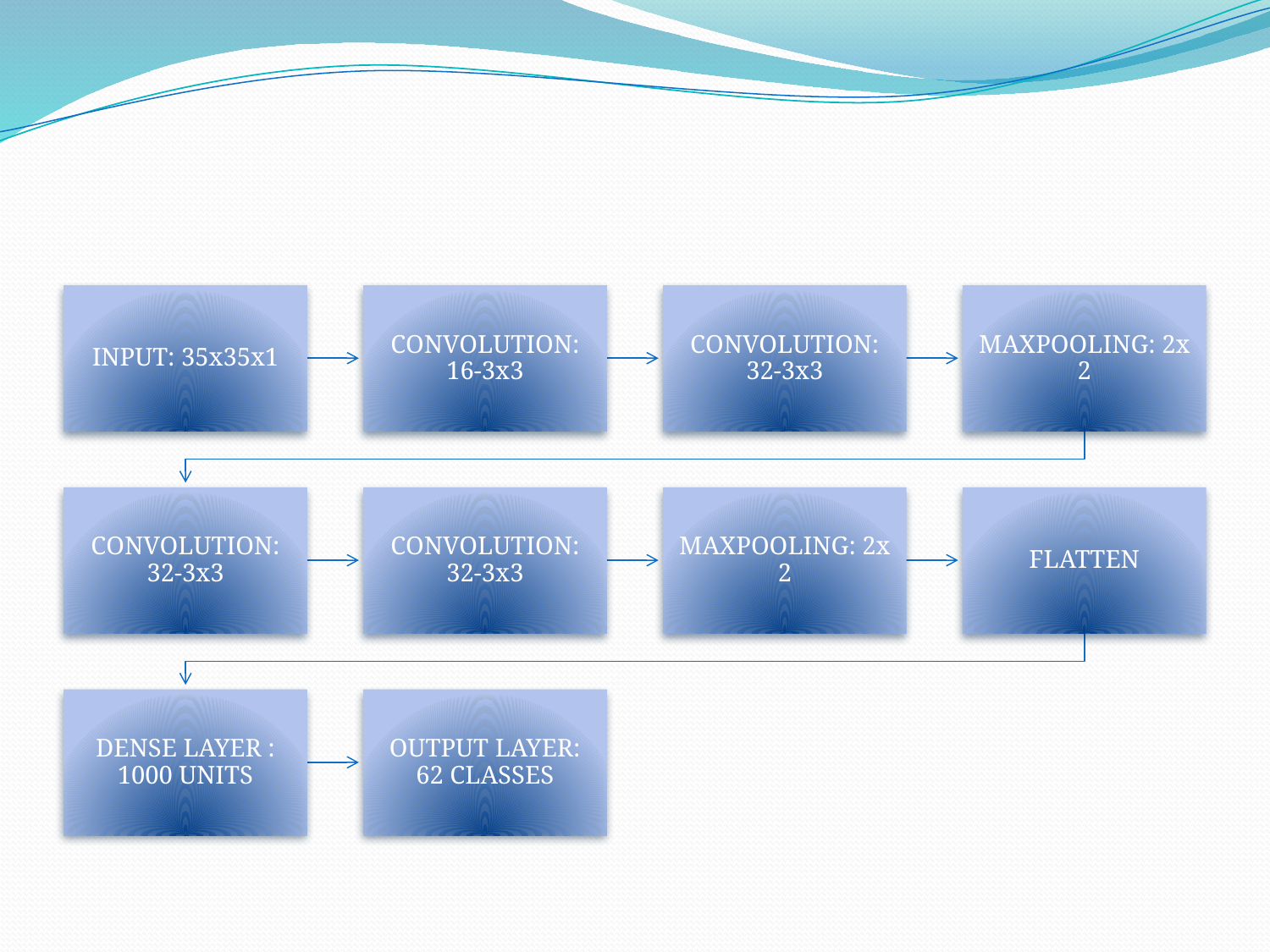

INPUT: 35x35x1

CONVOLUTION: 16-3x3

CONVOLUTION: 32-3x3

MAXPOOLING: 2x2

CONVOLUTION: 32-3x3

CONVOLUTION: 32-3x3

MAXPOOLING: 2x2

FLATTEN

DENSE LAYER : 1000 UNITS
OUTPUT LAYER: 62 CLASSES